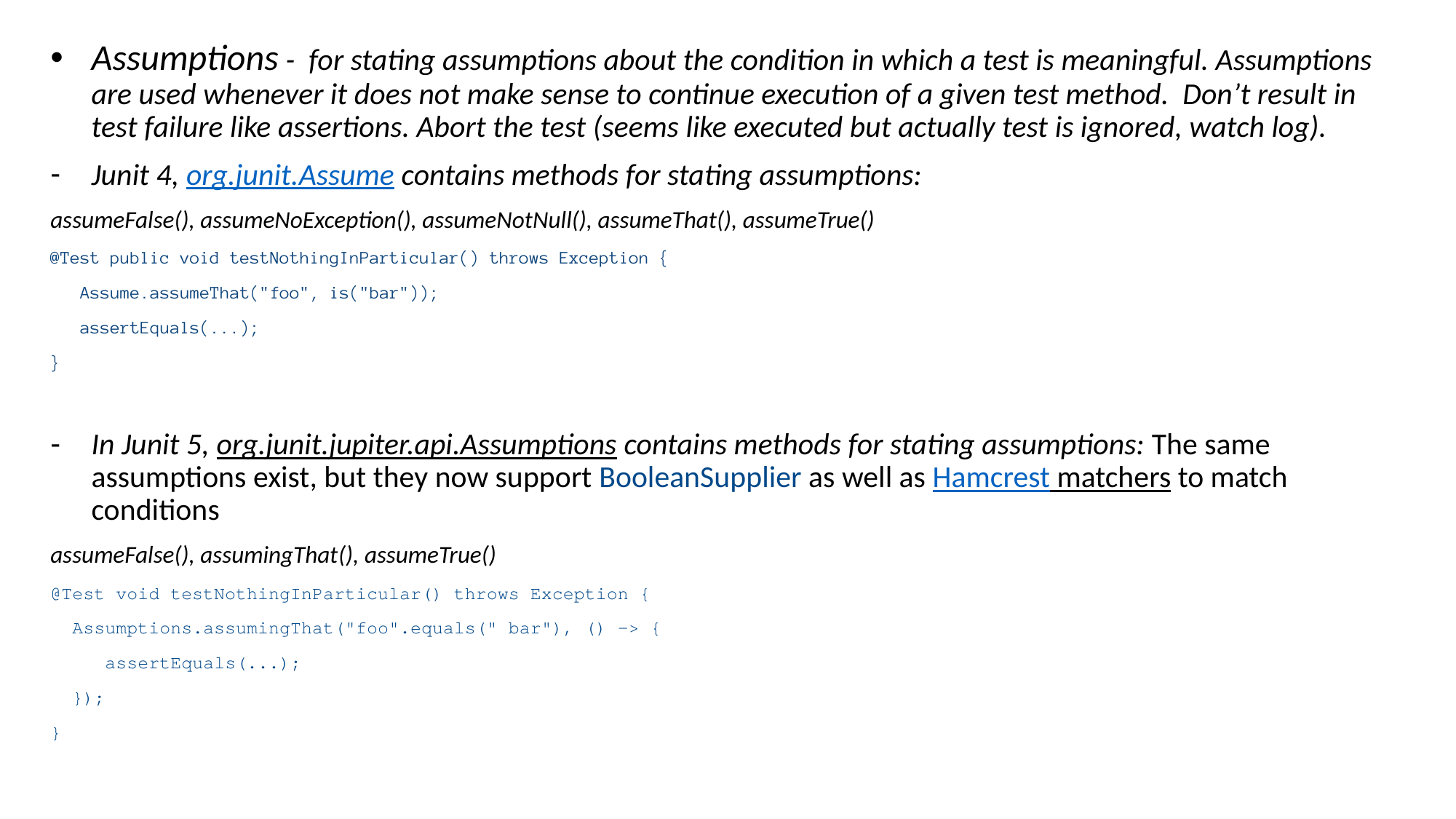

Assumptions -  for stating assumptions about the condition in which a test is meaningful. Assumptions are used whenever it does not make sense to continue execution of a given test method.  Don’t result in test failure like assertions. Abort the test (seems like executed but actually test is ignored, watch log).
Junit 4, org.junit.Assume contains methods for stating assumptions:
assumeFalse(), assumeNoException(), assumeNotNull(), assumeThat(), assumeTrue()
@Test public void testNothingInParticular() throws Exception {
   Assume.assumeThat("foo", is("bar"));
   assertEquals(...);
}

In Junit 5, org.junit.jupiter.api.Assumptions contains methods for stating assumptions: The same assumptions exist, but they now support BooleanSupplier as well as Hamcrest matchers to match conditions
assumeFalse(), assumingThat​(), assumeTrue()
@Test void testNothingInParticular() throws Exception {
  Assumptions.assumingThat("foo".equals(" bar"), () -> {
     assertEquals(...);
  });
}